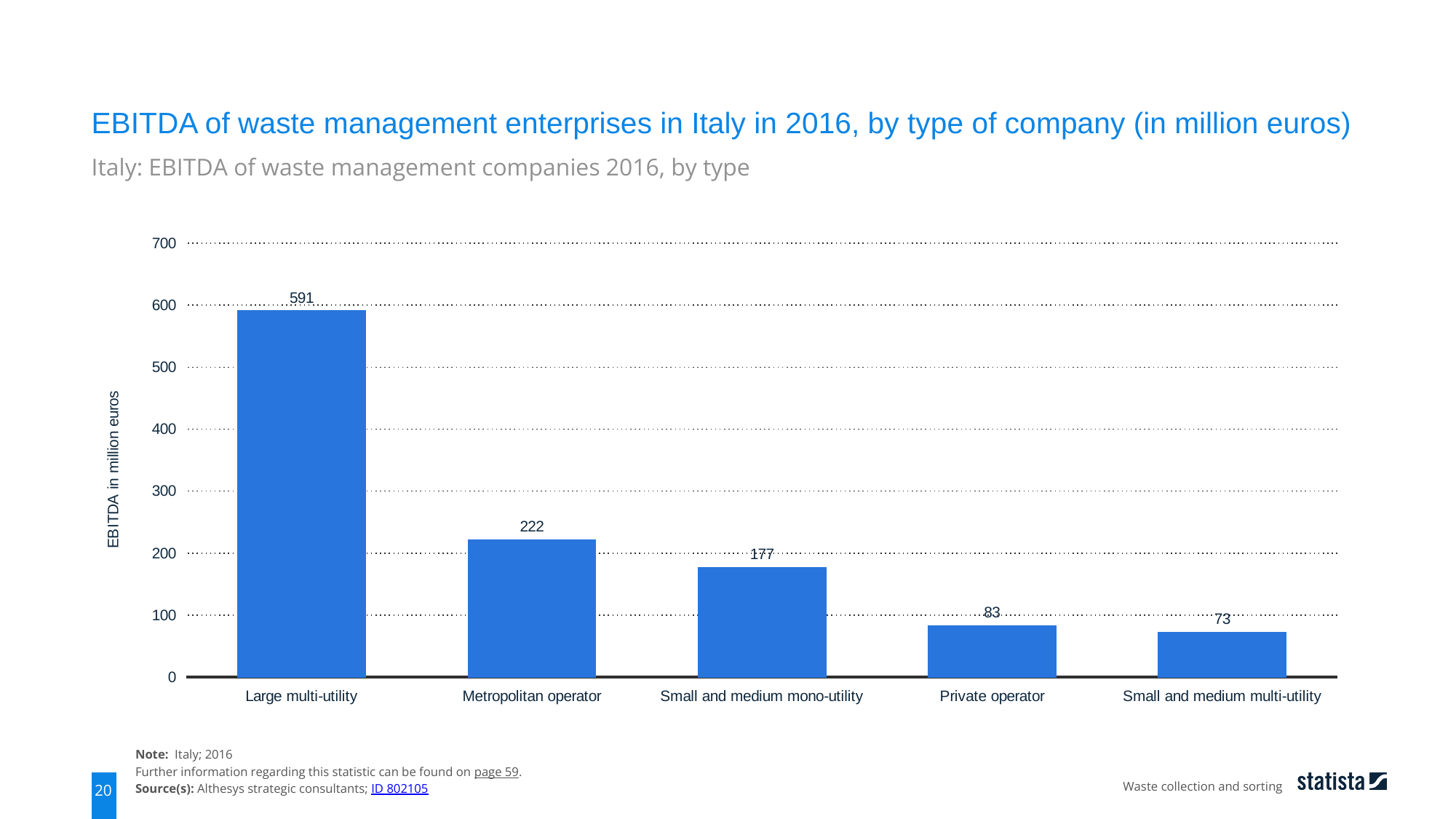

EBITDA of waste management enterprises in Italy in 2016, by type of company (in million euros)
Italy: EBITDA of waste management companies 2016, by type

### Chart

| Category | data |
|---|---|
| Large multi-utility | 591.0 |
| Metropolitan operator | 222.0 |
| Small and medium mono-utility | 177.0 |
| Private operator | 83.0 |
| Small and medium multi-utility | 73.0 |
Note:  Italy; 2016
Further information regarding this statistic can be found on page 59.
Source(s): Althesys strategic consultants; ID 802105
Waste collection and sorting

20